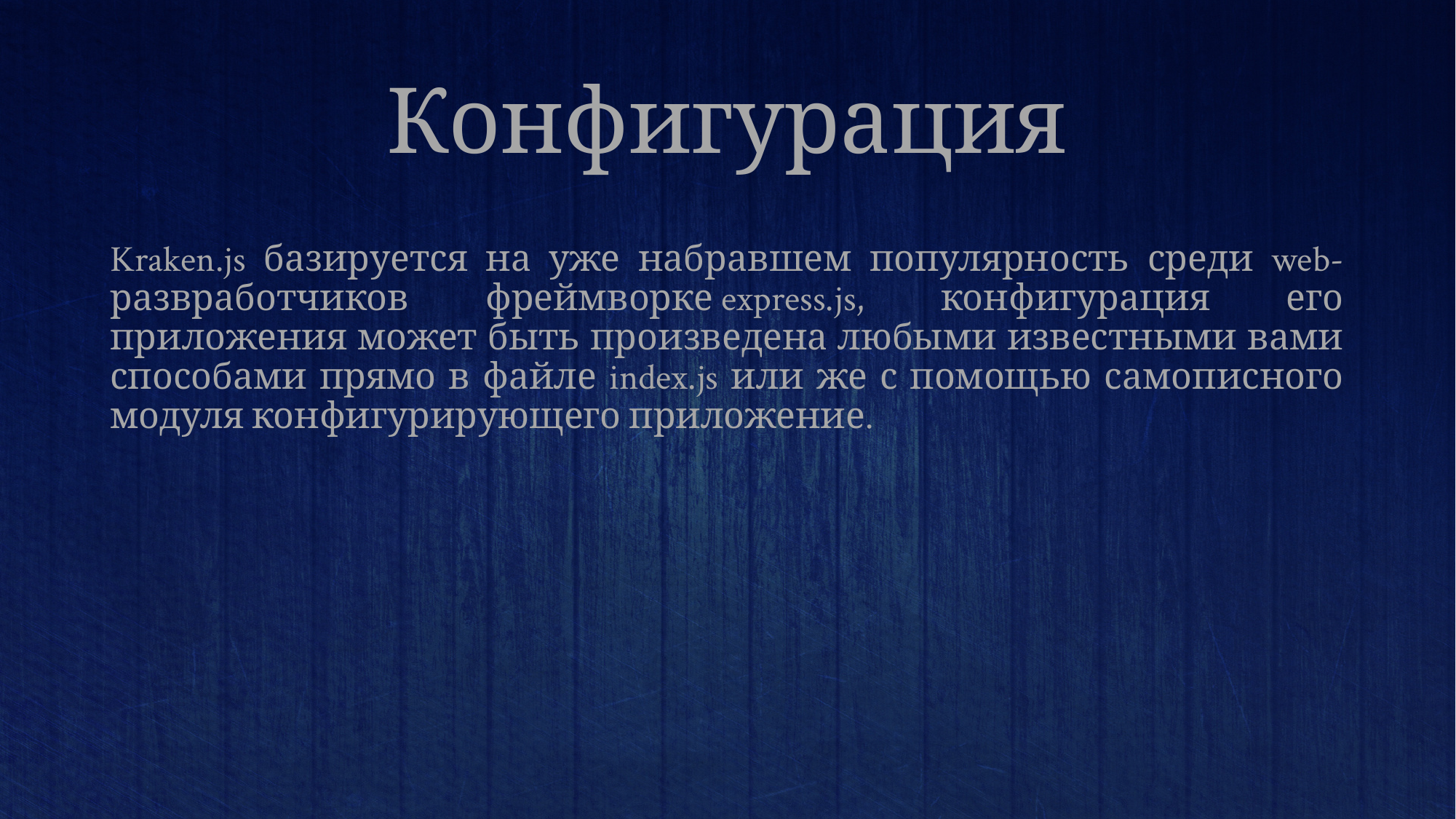

# Конфигурация
Kraken.js базируется на уже набравшем популярность среди web-развработчиков фреймворке express.js, конфигурация его приложения может быть произведена любыми известными вами способами прямо в файле index.js или же с помощью самописного модуля конфигурирующего приложение.